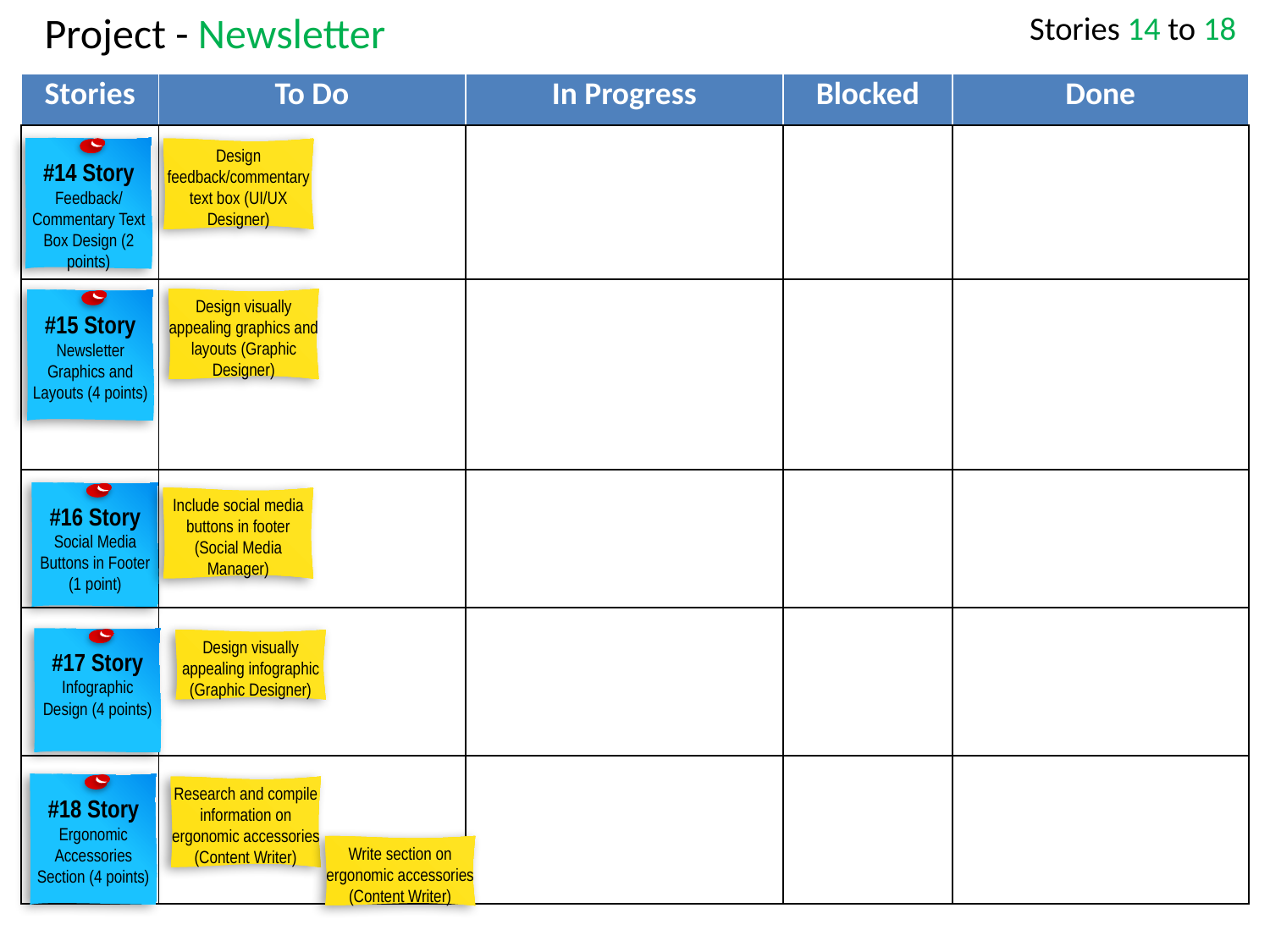

# Project - Newsletter
Stories 14 to 18
| Stories | To Do | In Progress | Blocked | Done |
| --- | --- | --- | --- | --- |
|  |  |  |  |  |
|  |  |  |  |  |
|  |  |  |  |  |
|  |  |  |  |  |
|  |  |  |  |  |

#14 Story
Feedback/Commentary Text Box Design (2 points)
Design feedback/commentary text box (UI/UX Designer)
Design visually appealing graphics and layouts (Graphic Designer)

#15 Story
Newsletter Graphics and Layouts (4 points)

#16 Story
Social Media Buttons in Footer (1 point)
Include social media buttons in footer (Social Media Manager)

#17 Story
Infographic Design (4 points)
Design visually appealing infographic (Graphic Designer)

#18 Story
Ergonomic Accessories Section (4 points)
Research and compile information on ergonomic accessories (Content Writer)
Write section on ergonomic accessories (Content Writer)